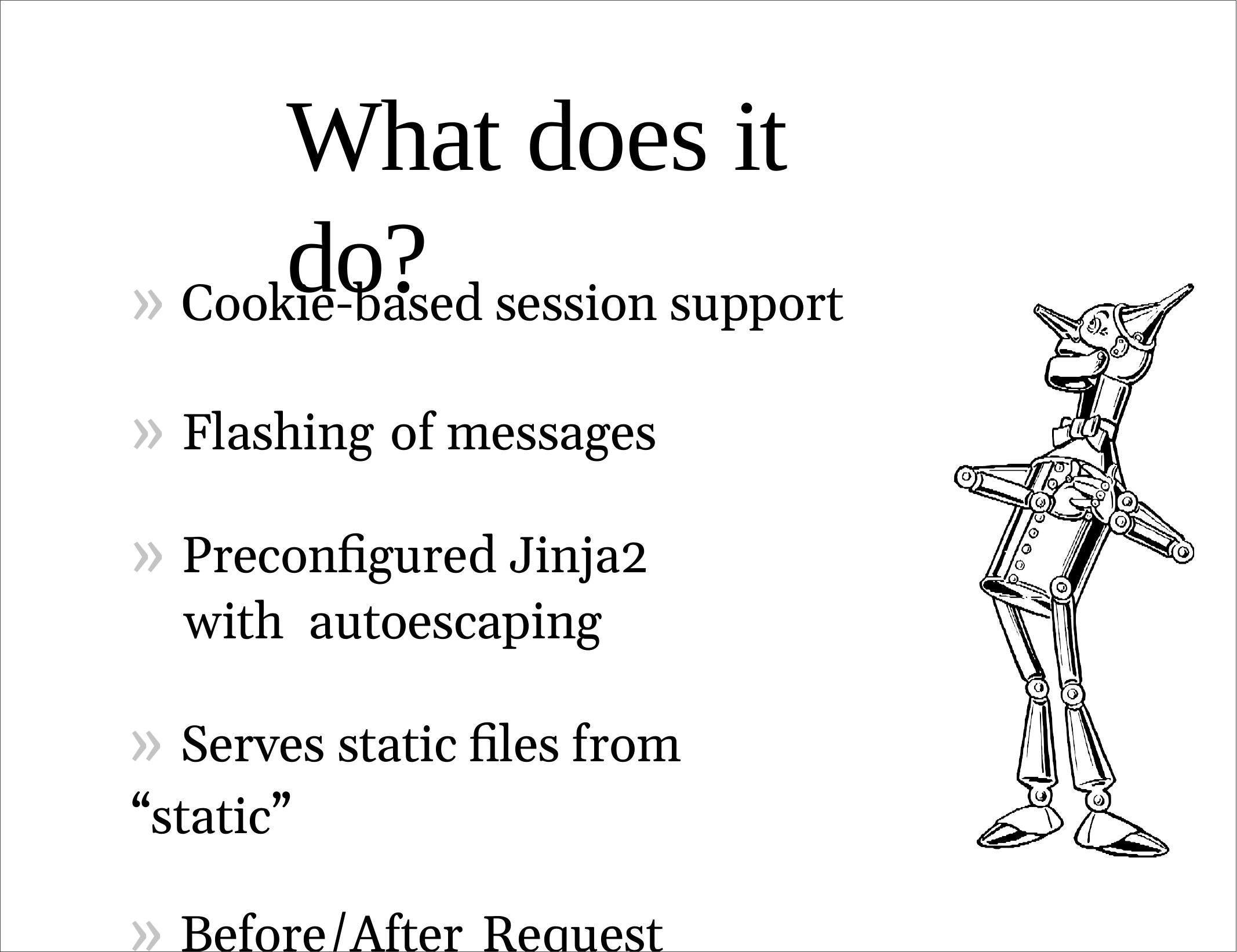

# What	does it do?
» Cookie-based session support
» Flashing	of	messages
» Preconfigured Jinja2	with  autoescaping
» Serves static files from “static”
» Before/After	Request hooks
» Context local objects
» RESTful URL mapping